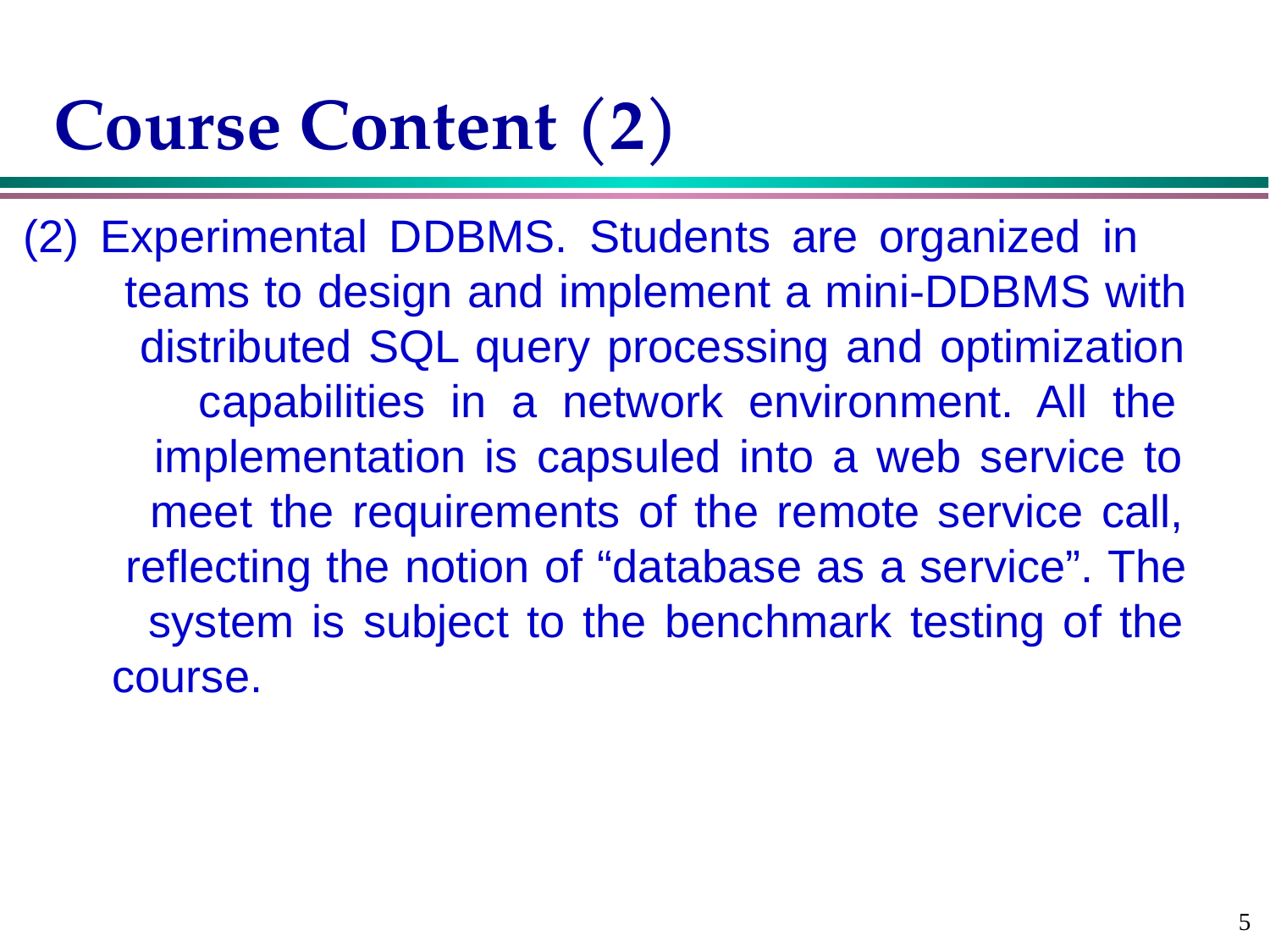

Course Content (2)
(2) Experimental DDBMS. Students are organized in
       teams to design and implement a mini-DDBMS with
       distributed SQL query processing and optimization
       capabilities in a network environment. All the
       implementation is capsuled into a web service to
       meet the requirements of the remote service call,
       reflecting the notion of “database as a service”. The
       system is subject to the benchmark testing of the
       course.
5